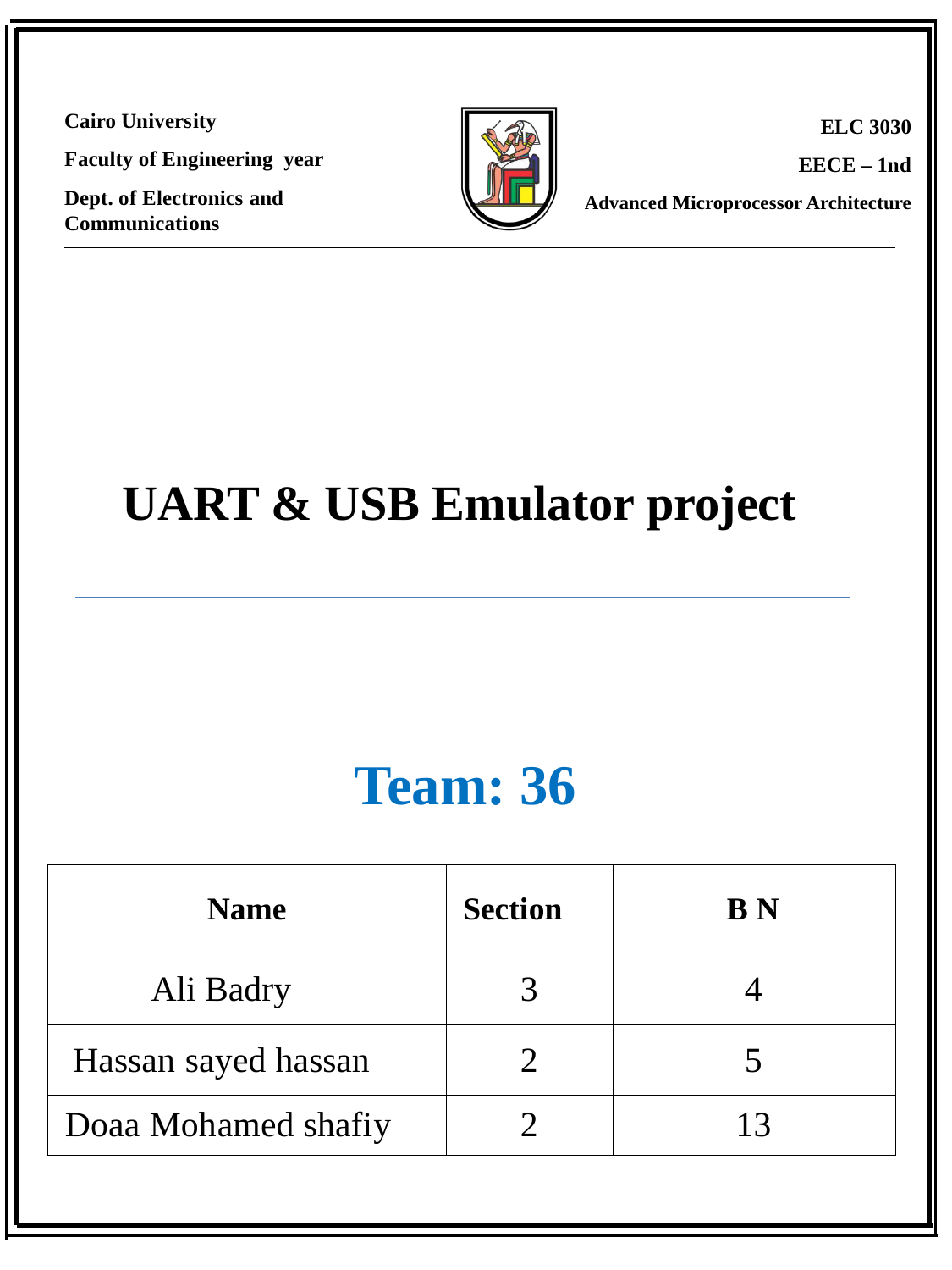

ELC 3030
EECE – 1nd
Advanced Microprocessor Architecture

Cairo University
Faculty of Engineering  year
Dept. of Electronics and Communications

UART & USB Emulator project
Team: 36
| Name | Section | B N |
| --- | --- | --- |
| Ali Badry | 3 | 4 |
| Hassan sayed hassan | 2 | 5 |
| Doaa Mohamed shafiy | 2 | 13 |